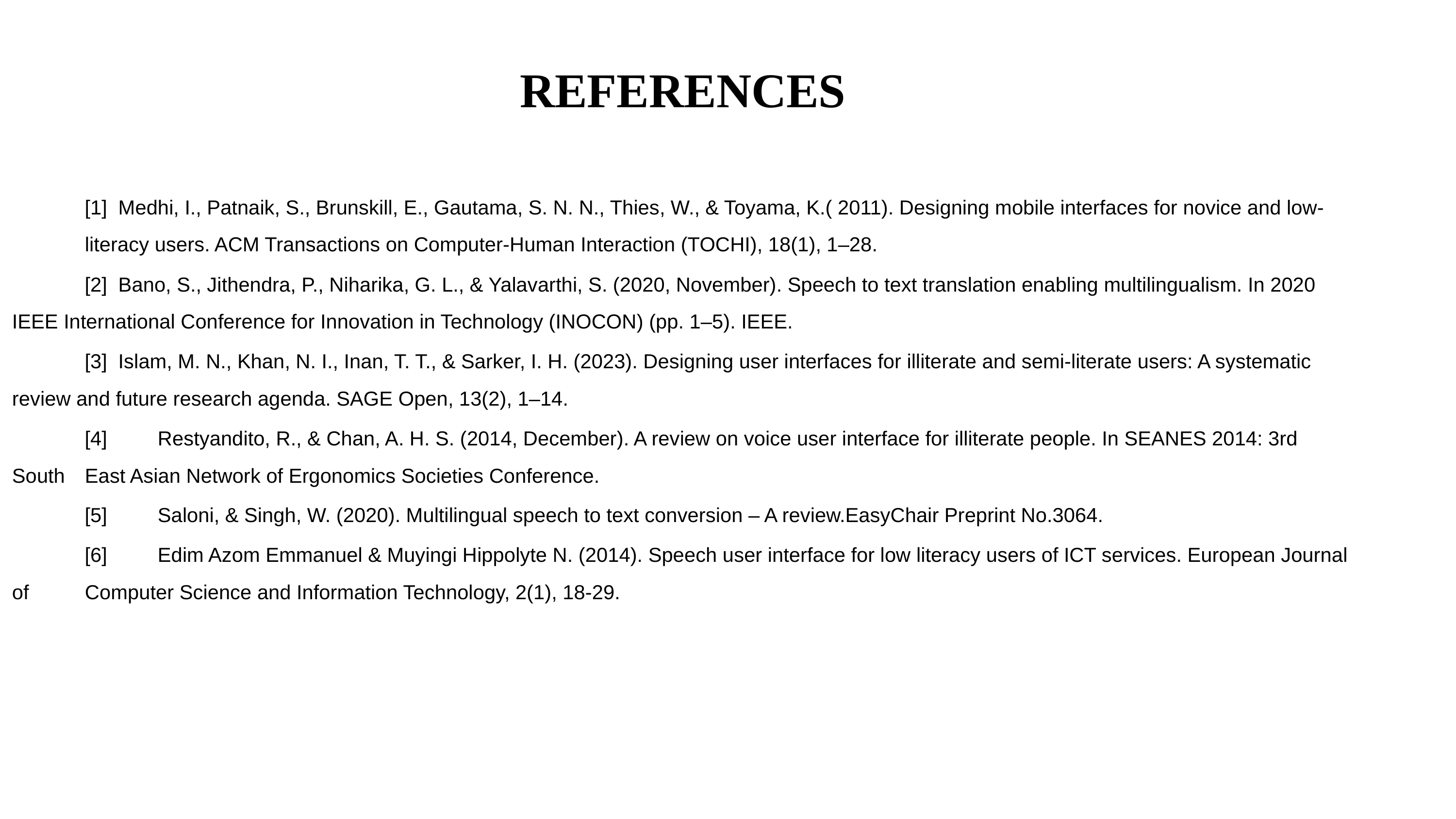

# REFERENCES
             [1]  Medhi, I., Patnaik, S., Brunskill, E., Gautama, S. N. N., Thies, W., & Toyama, K.( 2011). Designing mobile interfaces for novice and low-  	literacy users. ACM Transactions on Computer-Human Interaction (TOCHI), 18(1), 1–28.
             [2]  Bano, S., Jithendra, P., Niharika, G. L., & Yalavarthi, S. (2020, November). Speech to text translation enabling multilingualism. In 2020 	IEEE International Conference for Innovation in Technology (INOCON) (pp. 1–5). IEEE.
             [3]  Islam, M. N., Khan, N. I., Inan, T. T., & Sarker, I. H. (2023). Designing user interfaces for illiterate and semi-literate users: A systematic 	review and future research agenda. SAGE Open, 13(2), 1–14.
             [4]	Restyandito, R., & Chan, A. H. S. (2014, December). A review on voice user interface for illiterate people. In SEANES 2014: 3rd South 	East Asian Network of Ergonomics Societies Conference.
             [5]	Saloni, & Singh, W. (2020). Multilingual speech to text conversion – A review.EasyChair Preprint No.3064.
             [6]	Edim Azom Emmanuel & Muyingi Hippolyte N. (2014). Speech user interface for low literacy users of ICT services. European Journal of 	Computer Science and Information Technology, 2(1), 18-29.